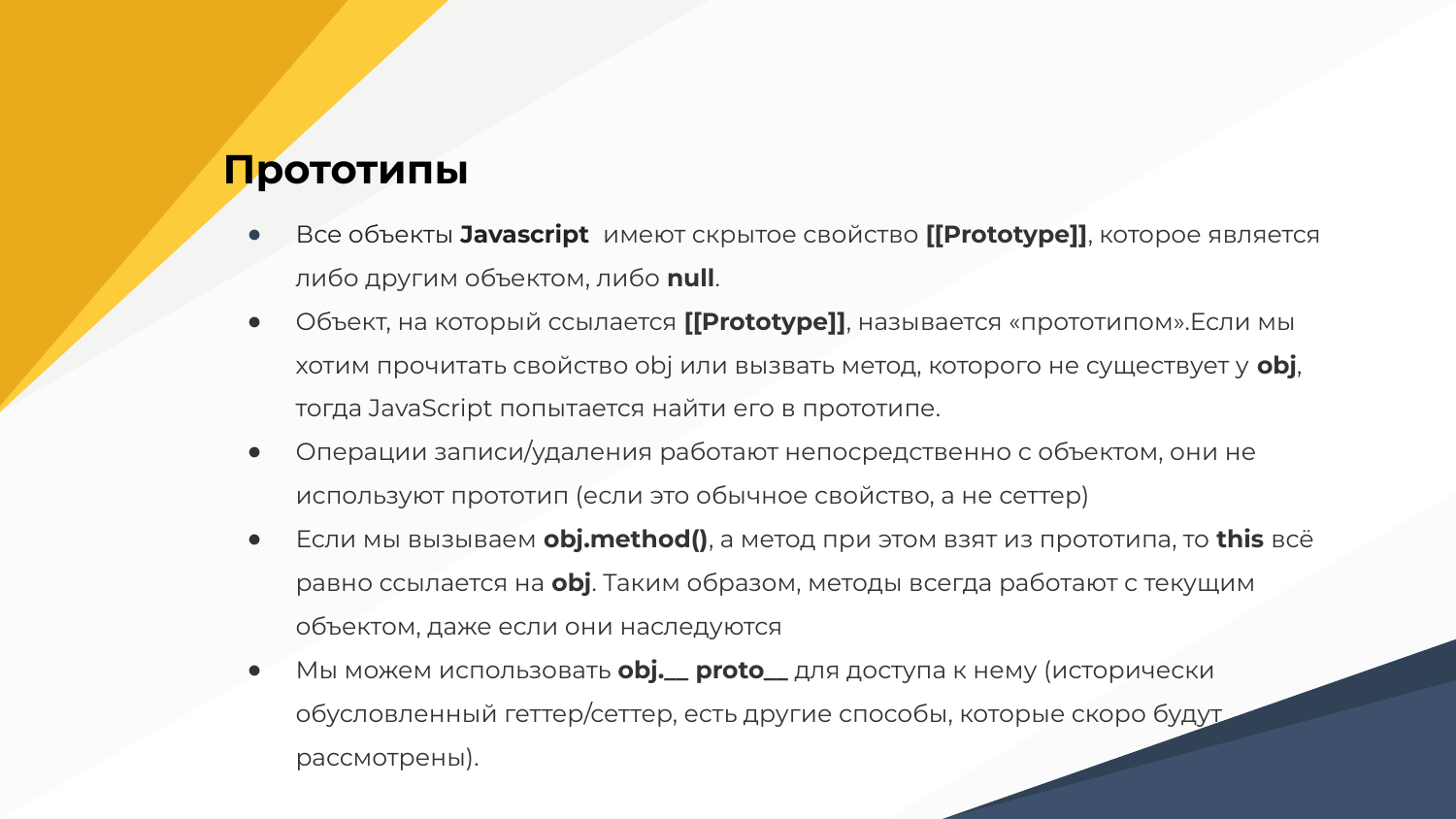

# Прототипы
Все объекты Javascript  имеют скрытое свойство [[Prototype]], которое является либо другим объектом, либо null.
Объект, на который ссылается [[Prototype]], называется «прототипом».Если мы хотим прочитать свойство obj или вызвать метод, которого не существует у obj, тогда JavaScript попытается найти его в прототипе.
Операции записи/удаления работают непосредственно с объектом, они не используют прототип (если это обычное свойство, а не сеттер)
Если мы вызываем obj.method(), а метод при этом взят из прототипа, то this всё равно ссылается на obj. Таким образом, методы всегда работают с текущим объектом, даже если они наследуются
Мы можем использовать obj.__ proto__ для доступа к нему (исторически обусловленный геттер/сеттер, есть другие способы, которые скоро будут рассмотрены).